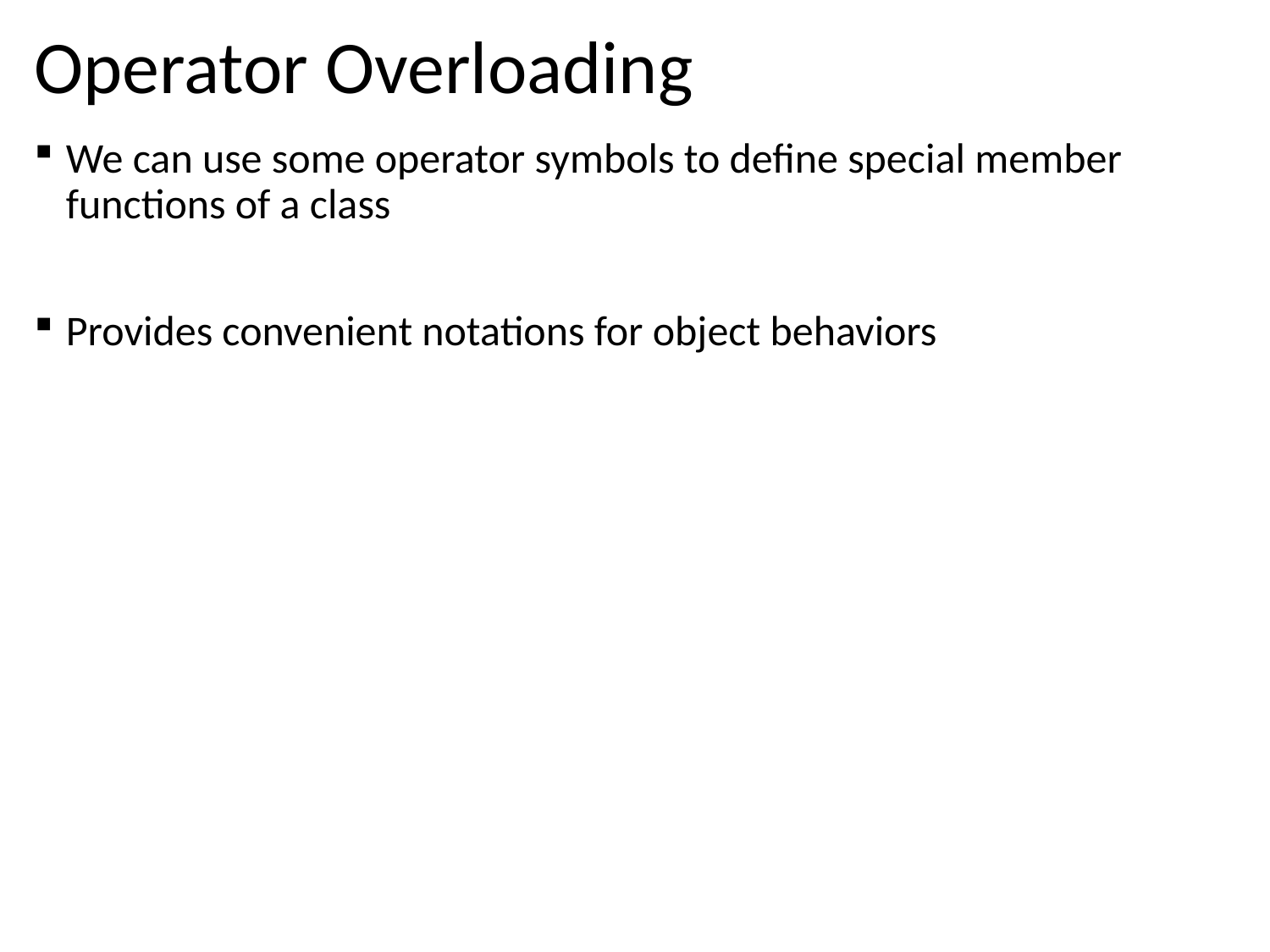

# Operator Overloading
We can use some operator symbols to define special member functions of a class

Provides convenient notations for object behaviors